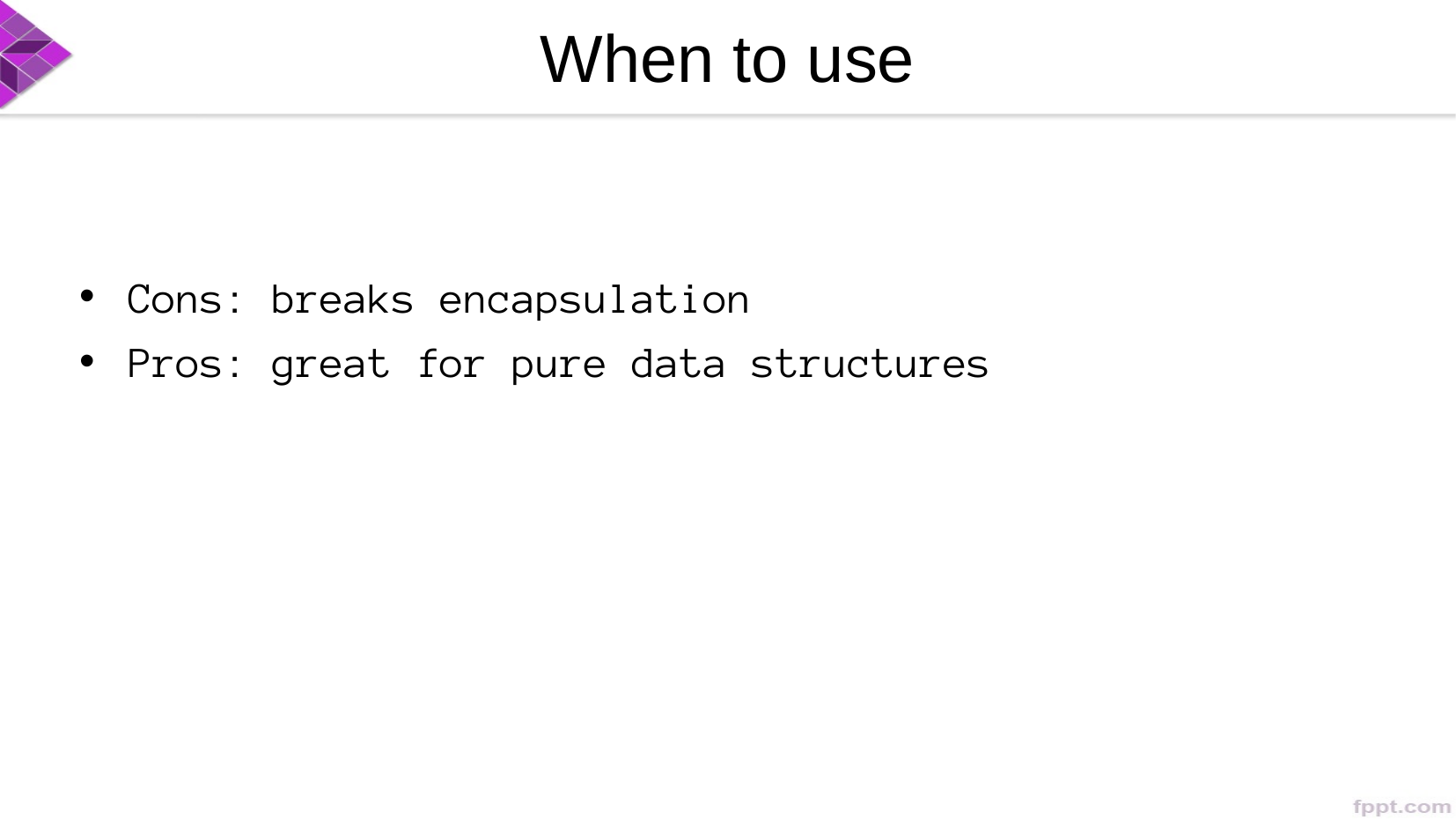

When to use

Cons: breaks encapsulation
Pros: great for pure data structures